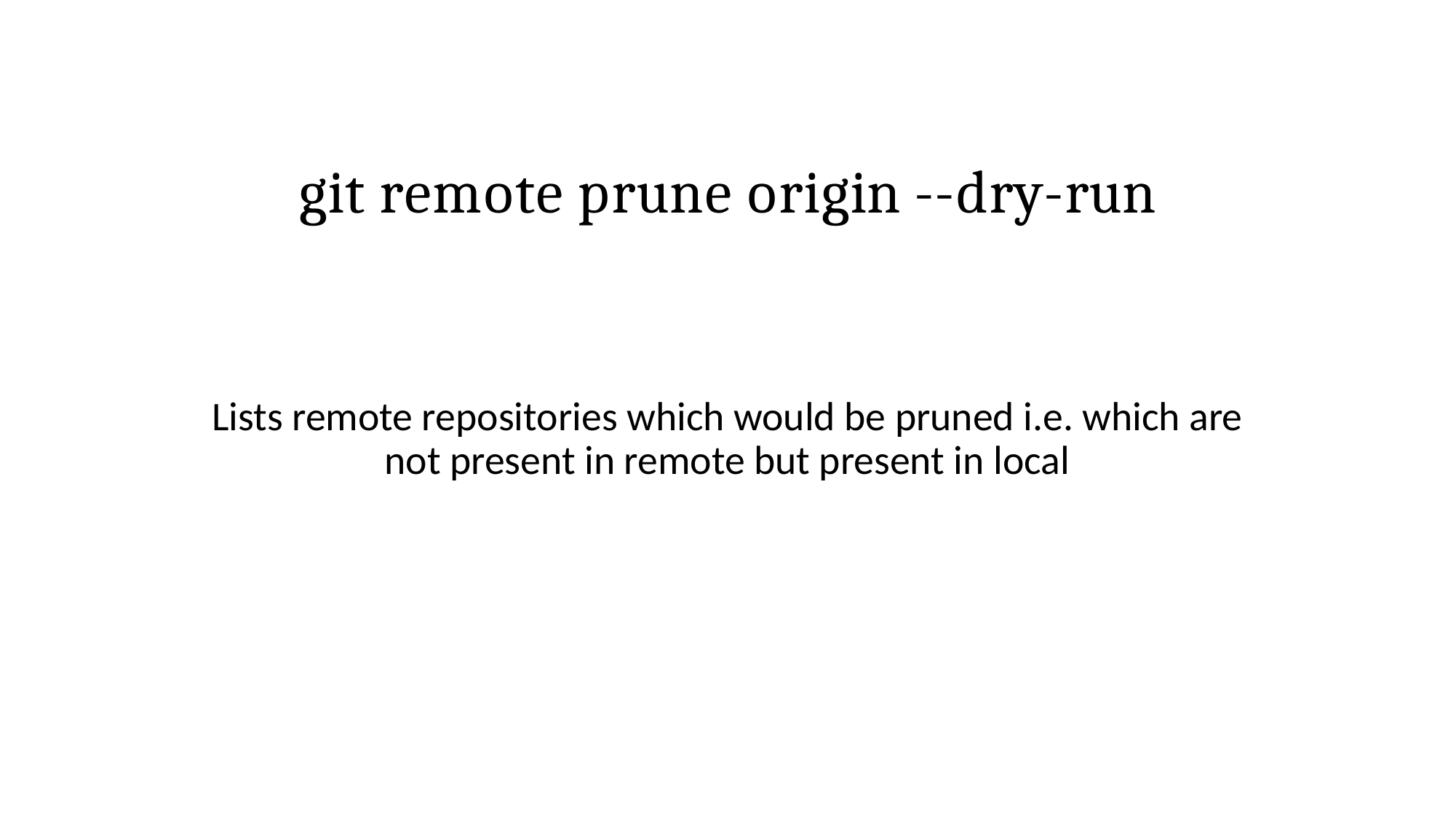

# git remote prune origin --dry-run
Lists remote repositories which would be pruned i.e. which are not present in remote but present in local